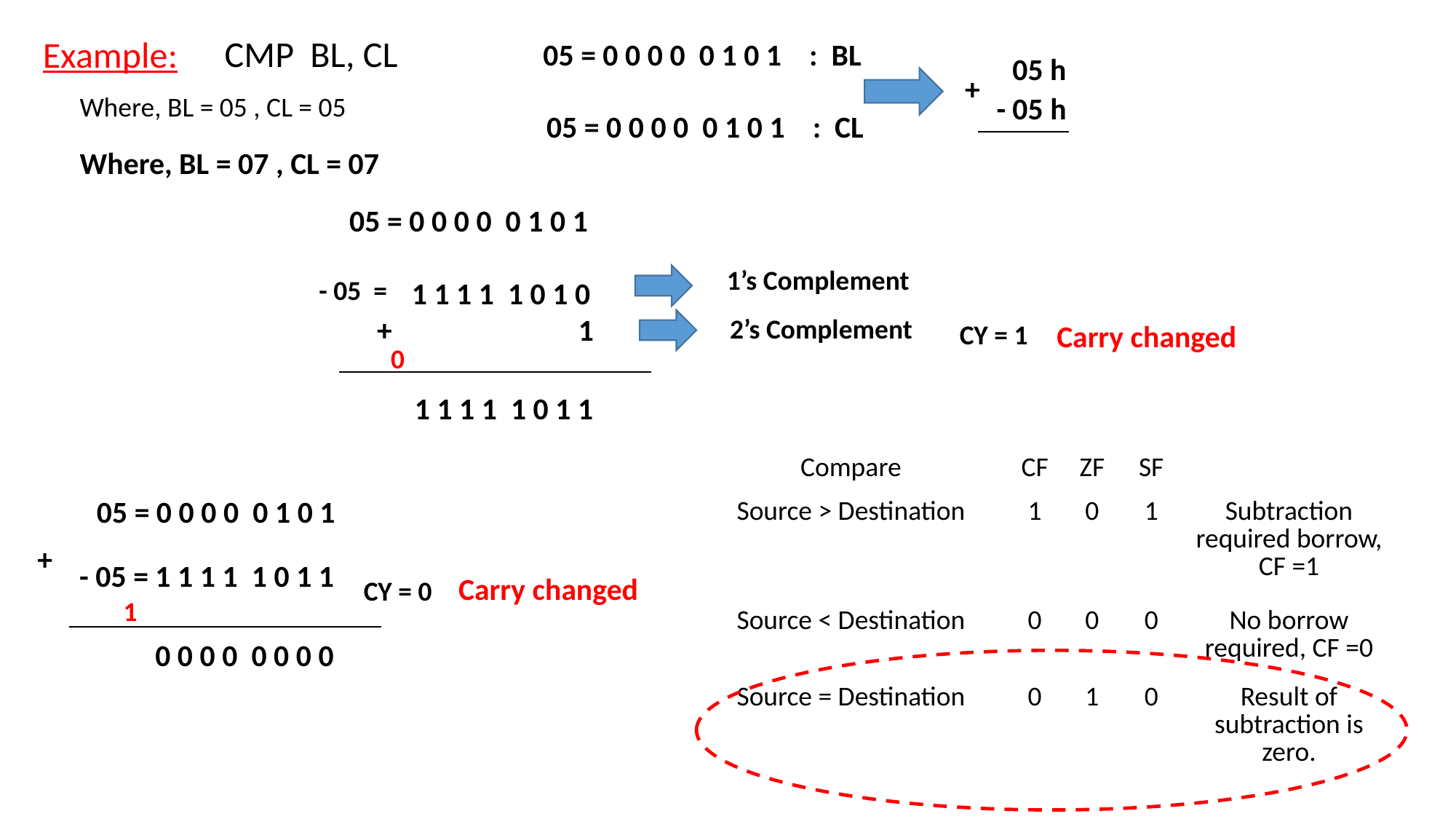

Example:
05 = 0 0 0 0  0 1 0 1    :  BL
CMP  BL, CL

05 h
-
05 h
+

Where, BL = 05 , CL = 05

05 = 0 0 0 0  0 1 0 1    :  CL
Where, BL = 07 , CL = 07

05 = 0 0 0 0  0 1 0 1

         1 1 1 1  1 0 1 0
    +                           1

1’s Complement

- 05  =
2’s Complement

CY = 1
Carry changed
0
 1 1 1 1  1 0 1 1
| Compare | CF | ZF | SF |  |
| --- | --- | --- | --- | --- |
| Source > Destination | 1 | 0 | 1 | Subtraction required borrow, CF =1 |
| Source < Destination | 0 | 0 | 0 | No borrow required, CF =0 |
| Source = Destination | 0 | 1 | 0 | Result of subtraction is zero. |
05 = 0 0 0 0  0 1 0 1
+
- 05 = 1 1 1 1  1 0 1 1
Carry changed
CY = 0
1
 0 0 0 0  0 0 0 0